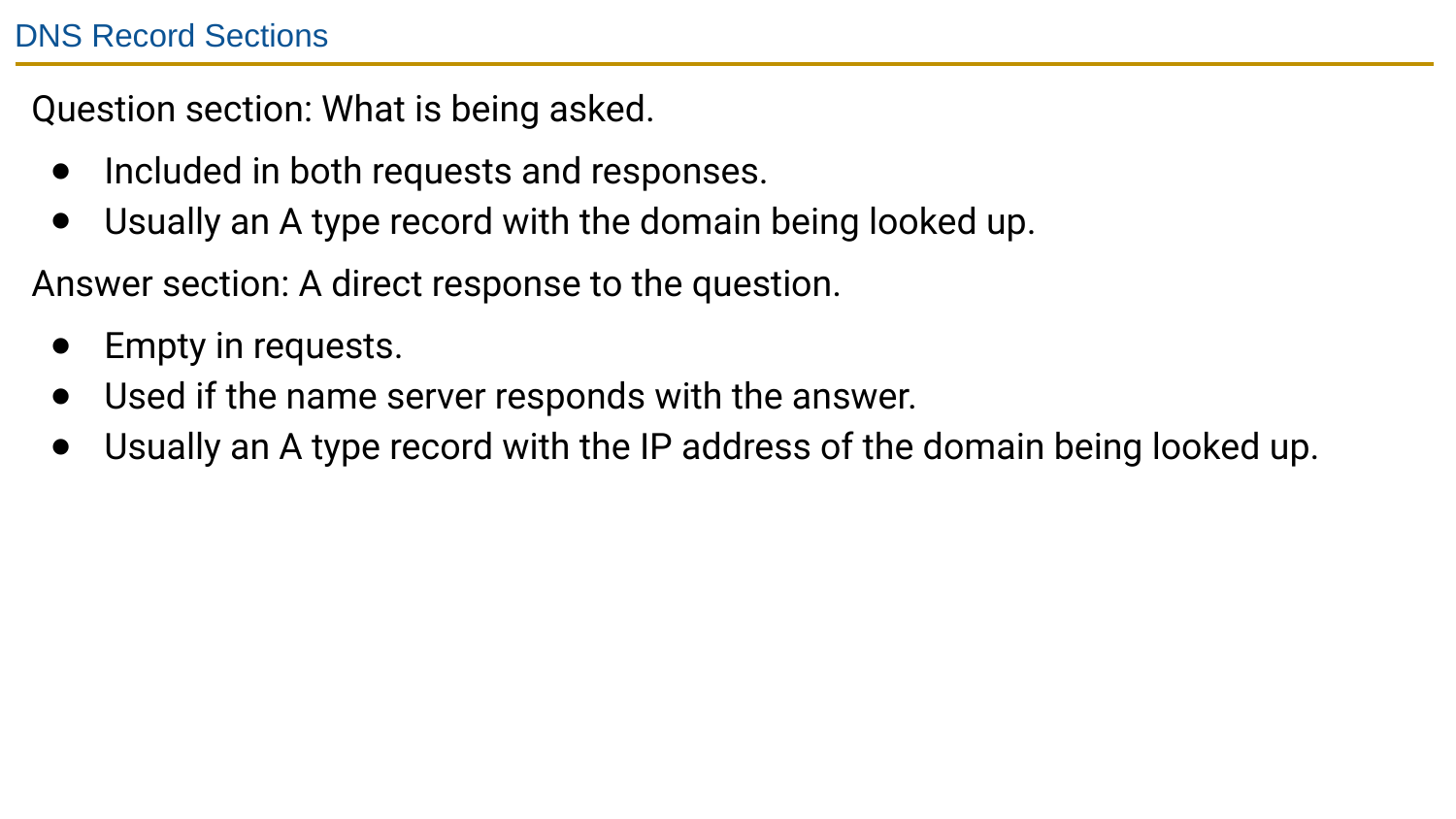

# DNS Record Sections
Question section: What is being asked.
Included in both requests and responses.
Usually an A type record with the domain being looked up.
Answer section: A direct response to the question.
Empty in requests.
Used if the name server responds with the answer.
Usually an A type record with the IP address of the domain being looked up.